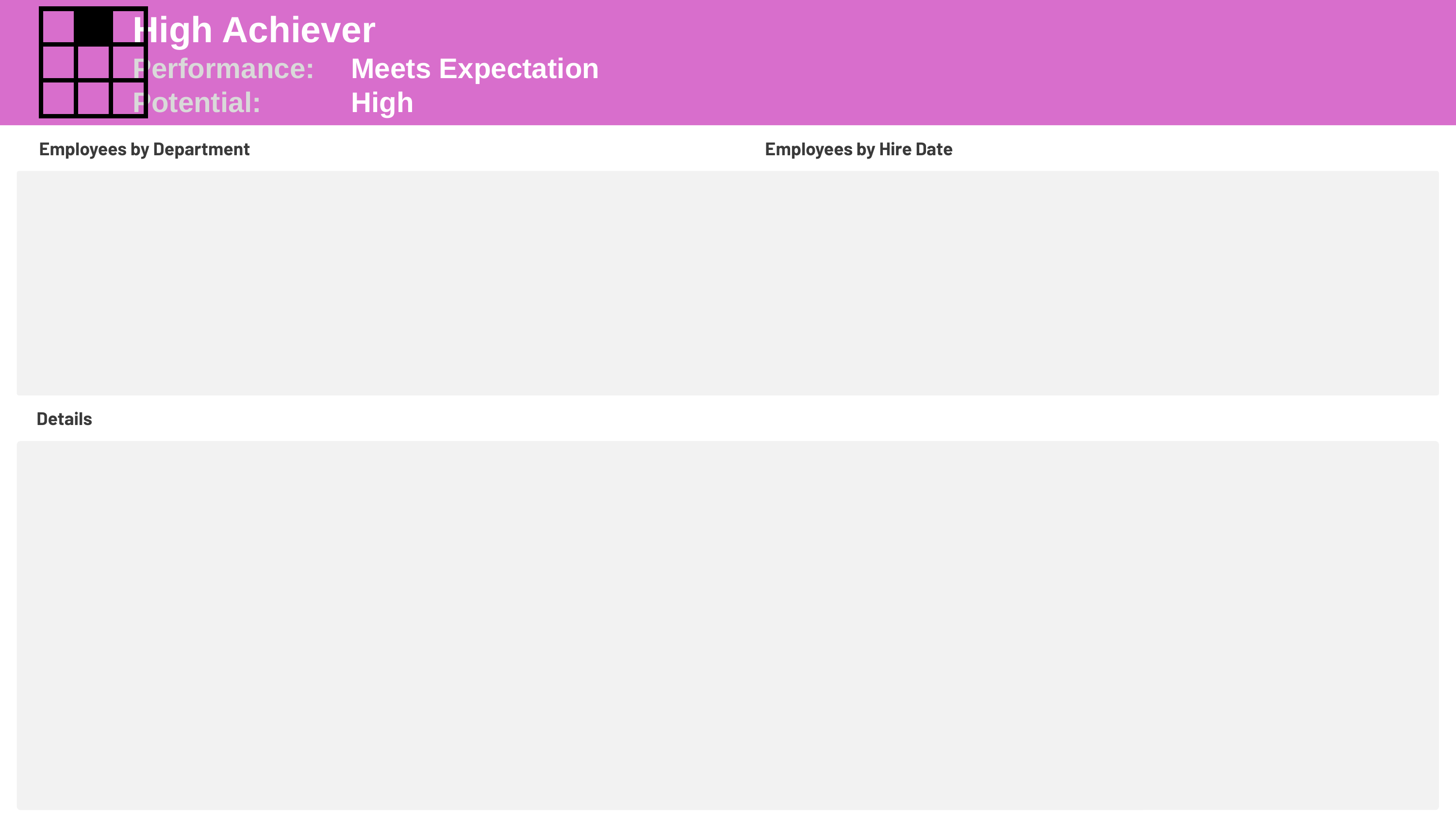

High Achiever
Performance: 	Meets Expectation
Potential: 		High

Employees by Department
Employees by Hire Date

Details